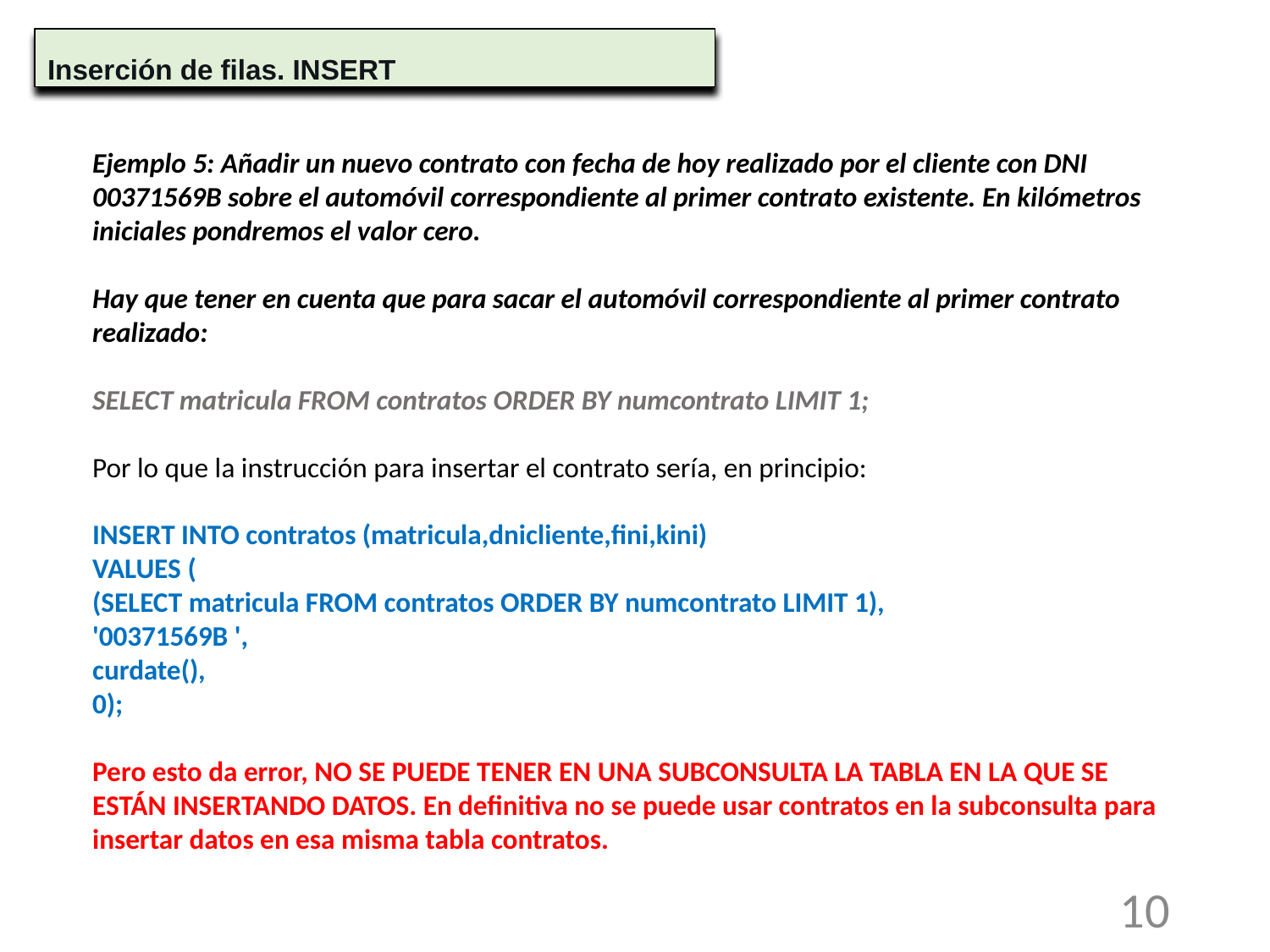

Inserción de filas. INSERT
Ejemplo 5: Añadir un nuevo contrato con fecha de hoy realizado por el cliente con DNI 00371569B sobre el automóvil correspondiente al primer contrato existente. En kilómetros iniciales pondremos el valor cero.

Hay que tener en cuenta que para sacar el automóvil correspondiente al primer contrato realizado:

SELECT matricula FROM contratos ORDER BY numcontrato LIMIT 1;

Por lo que la instrucción para insertar el contrato sería, en principio:

INSERT INTO contratos (matricula,dnicliente,fini,kini)
VALUES (
(SELECT matricula FROM contratos ORDER BY numcontrato LIMIT 1),
'00371569B ',
curdate(),
0);

Pero esto da error, NO SE PUEDE TENER EN UNA SUBCONSULTA LA TABLA EN LA QUE SE ESTÁN INSERTANDO DATOS. En definitiva no se puede usar contratos en la subconsulta para insertar datos en esa misma tabla contratos.
10